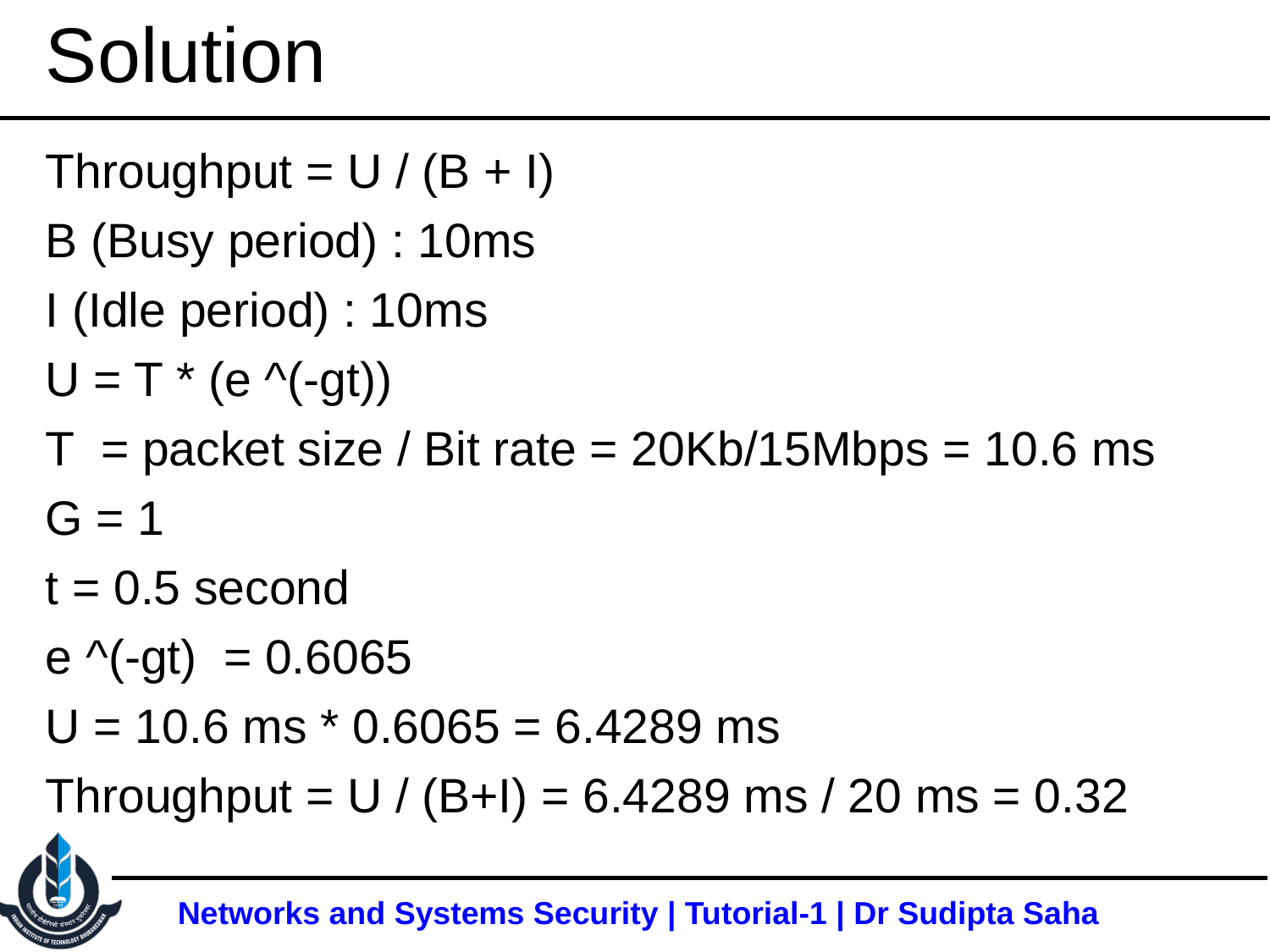

# Solution
Throughput = U / (B + I)
B (Busy period) : 10ms
I (Idle period) : 10ms
U = T * (e ^(-gt))
T  = packet size / Bit rate = 20Kb/15Mbps = 10.6 ms
G = 1
t = 0.5 second
e ^(-gt)  = 0.6065
U = 10.6 ms * 0.6065 = 6.4289 ms
Throughput = U / (B+I) = 6.4289 ms / 20 ms = 0.32